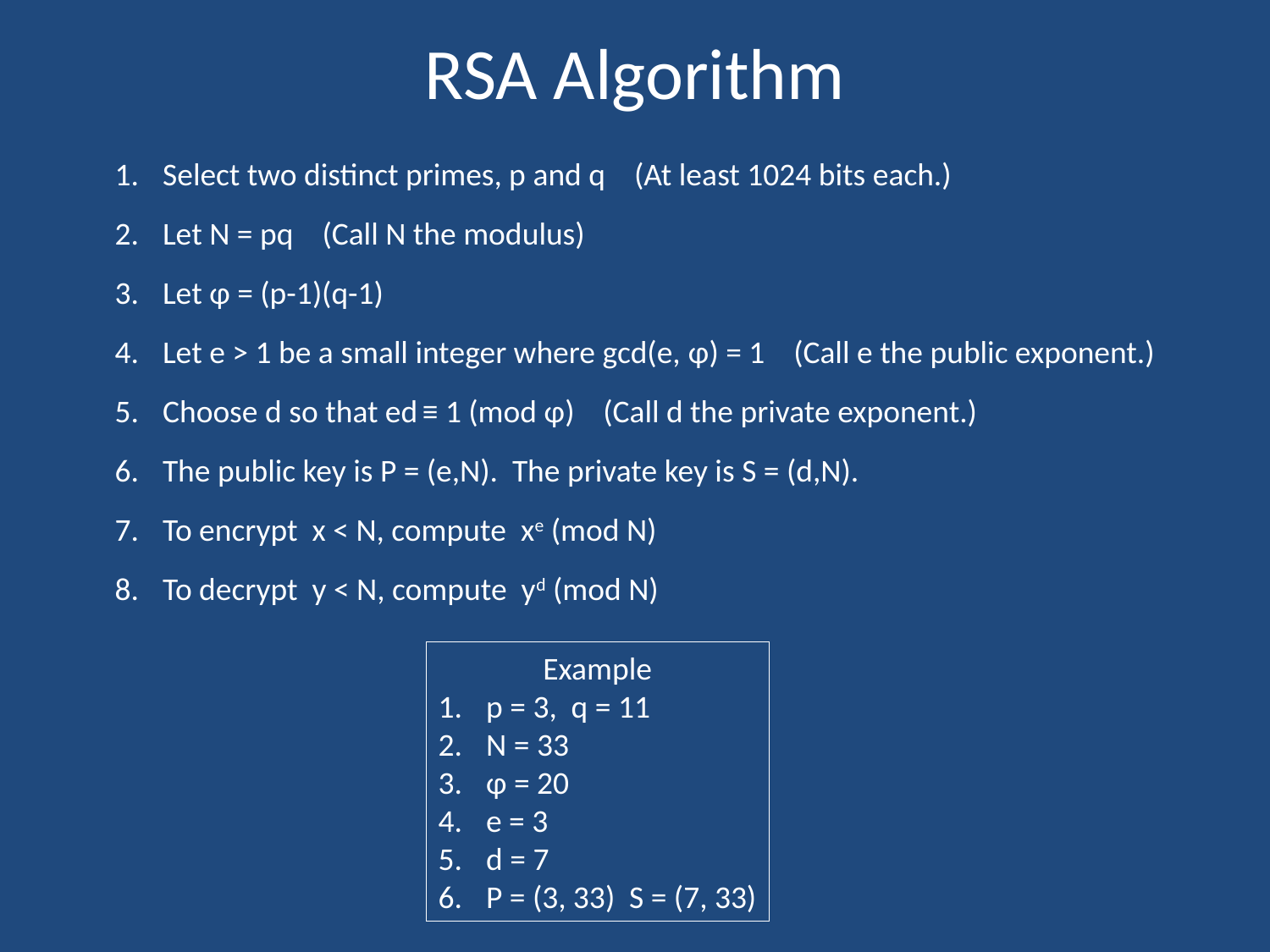

# RSA Algorithm
Select two distinct primes, p and q    (At least 1024 bits each.)

Let N = pq    (Call N the modulus)

Let φ = (p-1)(q-1)

Let e > 1 be a small integer where gcd(e, φ) = 1    (Call e the public exponent.)

Choose d so that ed ≡ 1 (mod φ)    (Call d the private exponent.)

The public key is P = (e,N).  The private key is S = (d,N).

To encrypt  x < N, compute  xe (mod N)

To decrypt  y < N, compute  yd (mod N)
Example
p = 3,  q = 11
N = 33
φ = 20
e = 3
d = 7
P = (3, 33)  S = (7, 33)